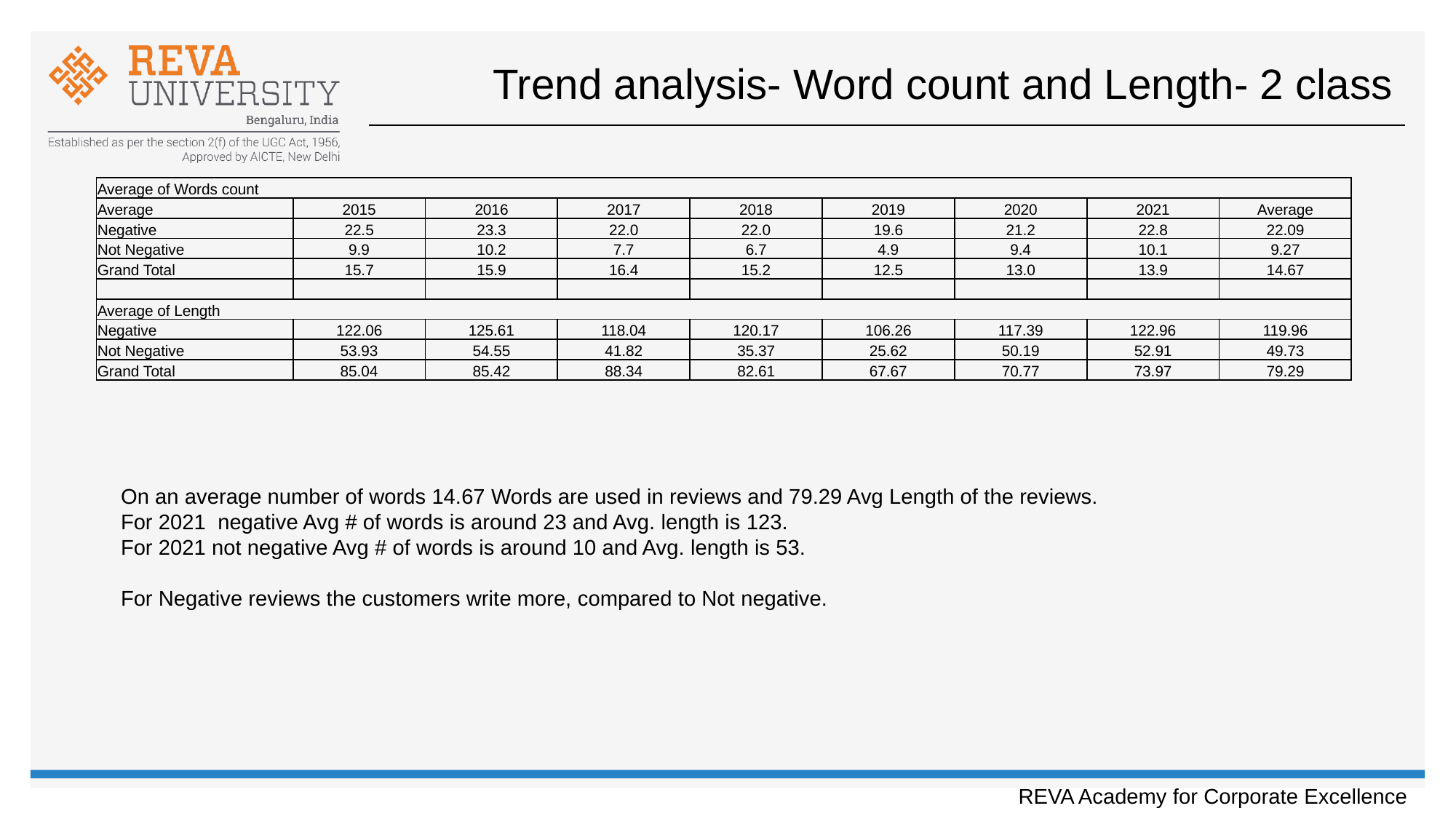

# Trend analysis- Word count and Length- 2 class
| Average of Words count |  |  |  |  |  |  |  |  |
| --- | --- | --- | --- | --- | --- | --- | --- | --- |
| Average | 2015 | 2016 | 2017 | 2018 | 2019 | 2020 | 2021 | Average |
| Negative | 22.5 | 23.3 | 22.0 | 22.0 | 19.6 | 21.2 | 22.8 | 22.09 |
| Not Negative | 9.9 | 10.2 | 7.7 | 6.7 | 4.9 | 9.4 | 10.1 | 9.27 |
| Grand Total | 15.7 | 15.9 | 16.4 | 15.2 | 12.5 | 13.0 | 13.9 | 14.67 |
|  |  |  |  |  |  |  |  |  |
| Average of Length |  |  |  |  |  |  |  |  |
| Negative | 122.06 | 125.61 | 118.04 | 120.17 | 106.26 | 117.39 | 122.96 | 119.96 |
| Not Negative | 53.93 | 54.55 | 41.82 | 35.37 | 25.62 | 50.19 | 52.91 | 49.73 |
| Grand Total | 85.04 | 85.42 | 88.34 | 82.61 | 67.67 | 70.77 | 73.97 | 79.29 |
On an average number of words 14.67 Words are used in reviews and 79.29 Avg Length of the reviews.
For 2021  negative Avg # of words is around 23 and Avg. length is 123.
For 2021 not negative Avg # of words is around 10 and Avg. length is 53.

For Negative reviews the customers write more, compared to Not negative.